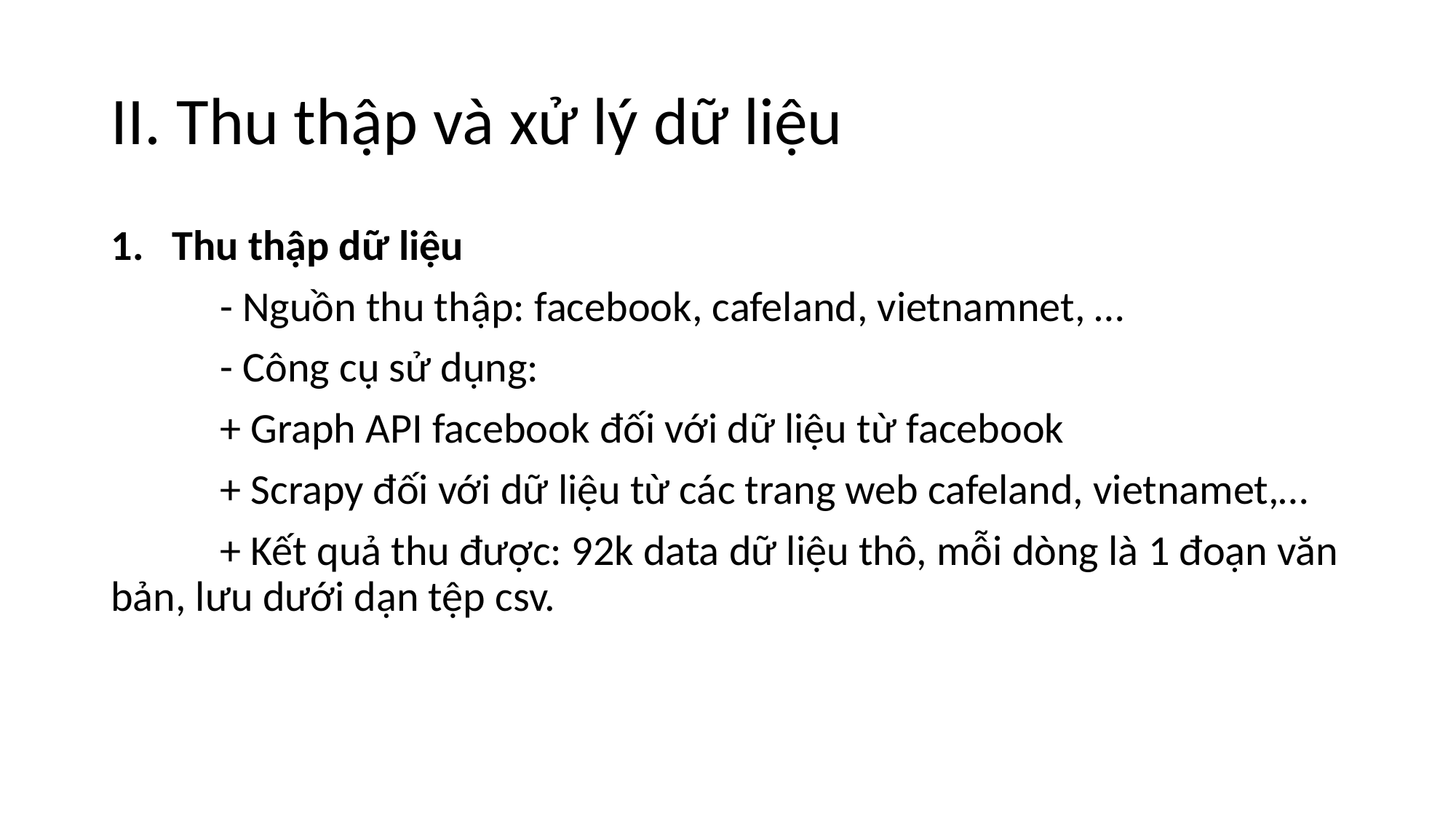

# II. Thu thập và xử lý dữ liệu
Thu thập dữ liệu
	- Nguồn thu thập: facebook, cafeland, vietnamnet, …
	- Công cụ sử dụng:
	+ Graph API facebook đối với dữ liệu từ facebook
	+ Scrapy đối với dữ liệu từ các trang web cafeland, vietnamet,…
	+ Kết quả thu được: 92k data dữ liệu thô, mỗi dòng là 1 đoạn văn bản, lưu dưới dạn tệp csv.